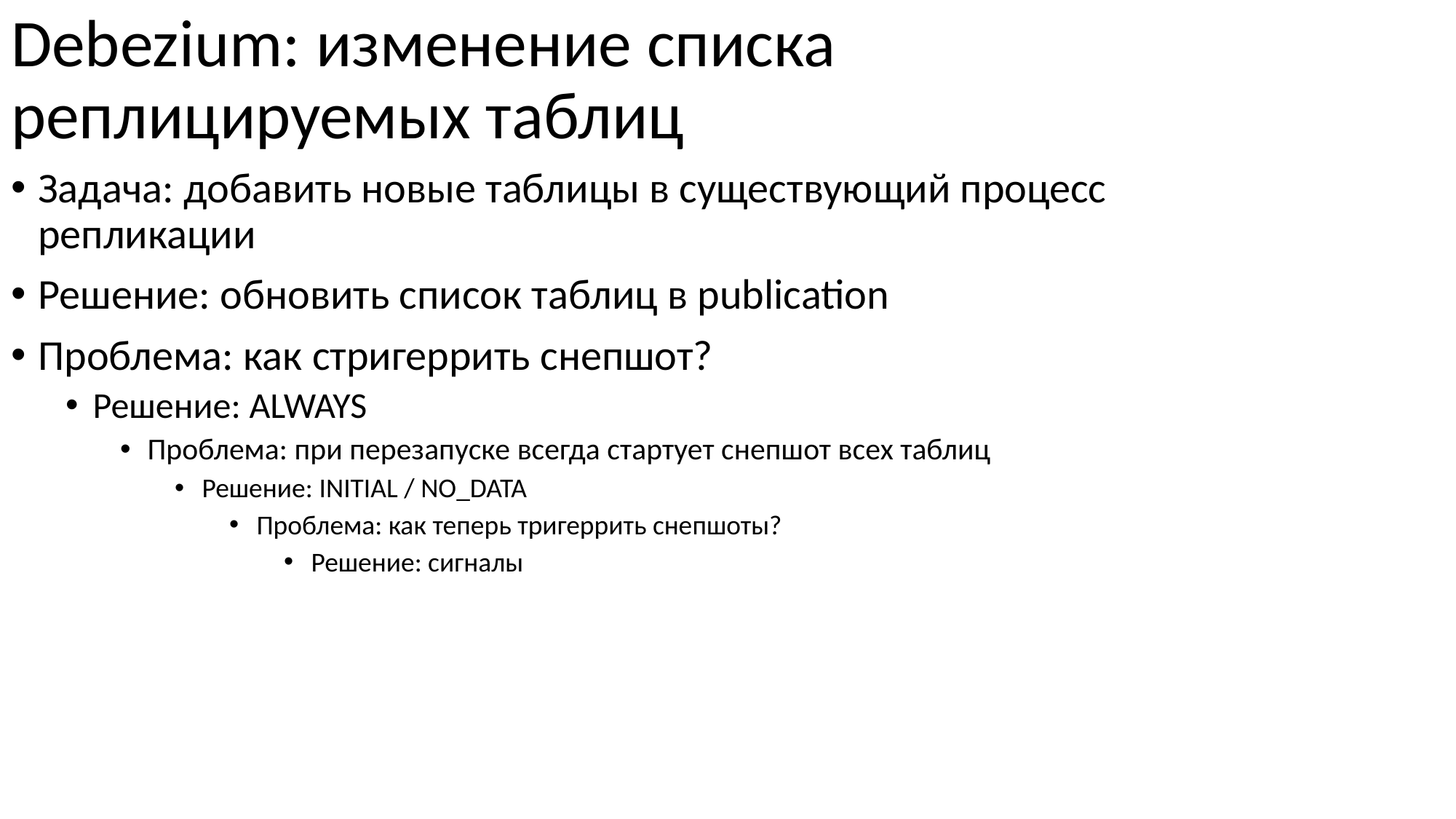

# Debezium: изменение списка реплицируемых таблиц
Задача: добавить новые таблицы в существующий процесс репликации
Решение: обновить список таблиц в publication
Проблема: как стригеррить снепшот?
Решение: ALWAYS
Проблема: при перезапуске всегда стартует снепшот всех таблиц
Решение: INITIAL / NO_DATA
Проблема: как теперь тригеррить снепшоты?
Решение: сигналы